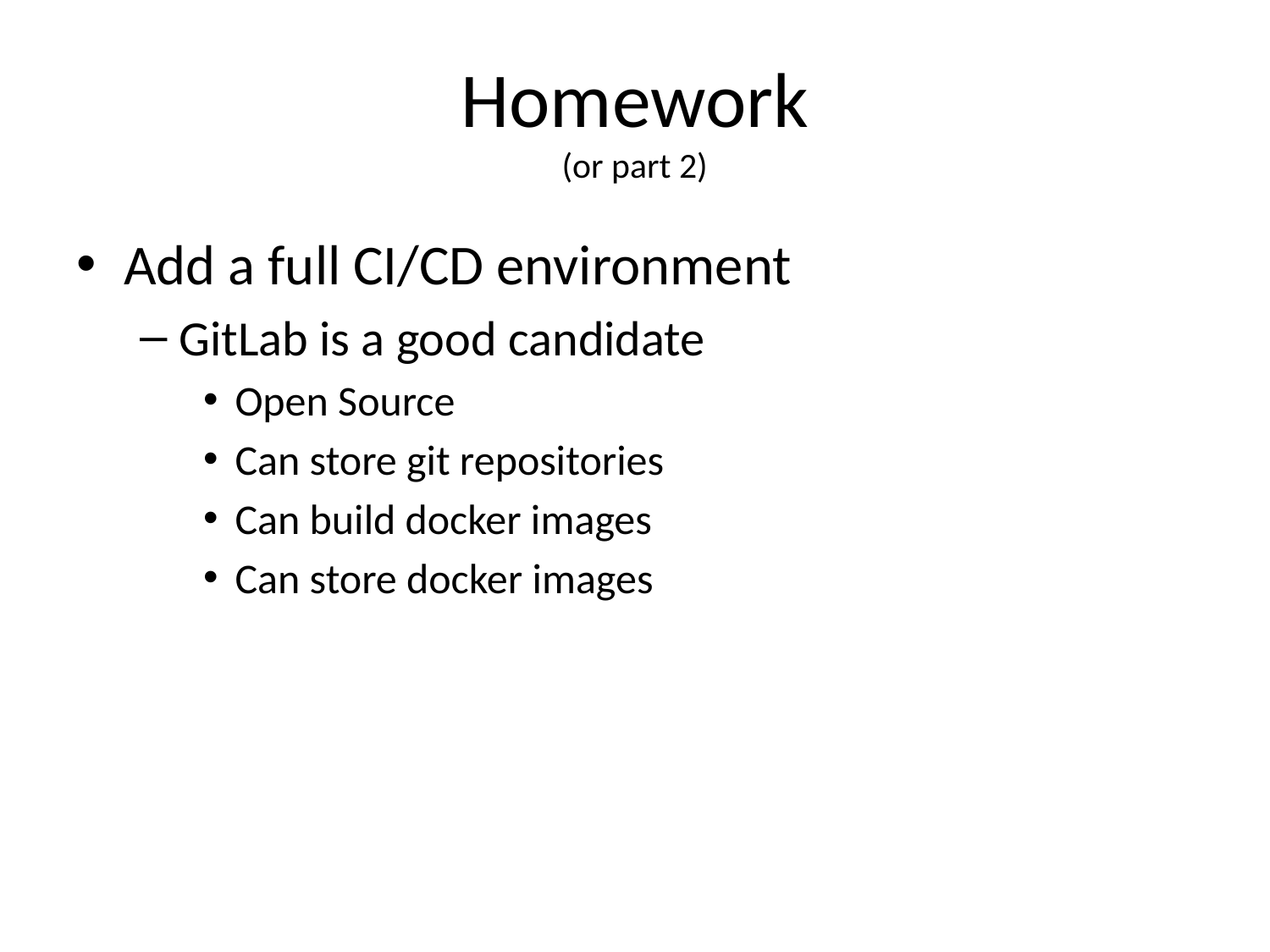

# Homework (or part 2)
Add a full CI/CD environment
GitLab is a good candidate
Open Source
Can store git repositories
Can build docker images
Can store docker images